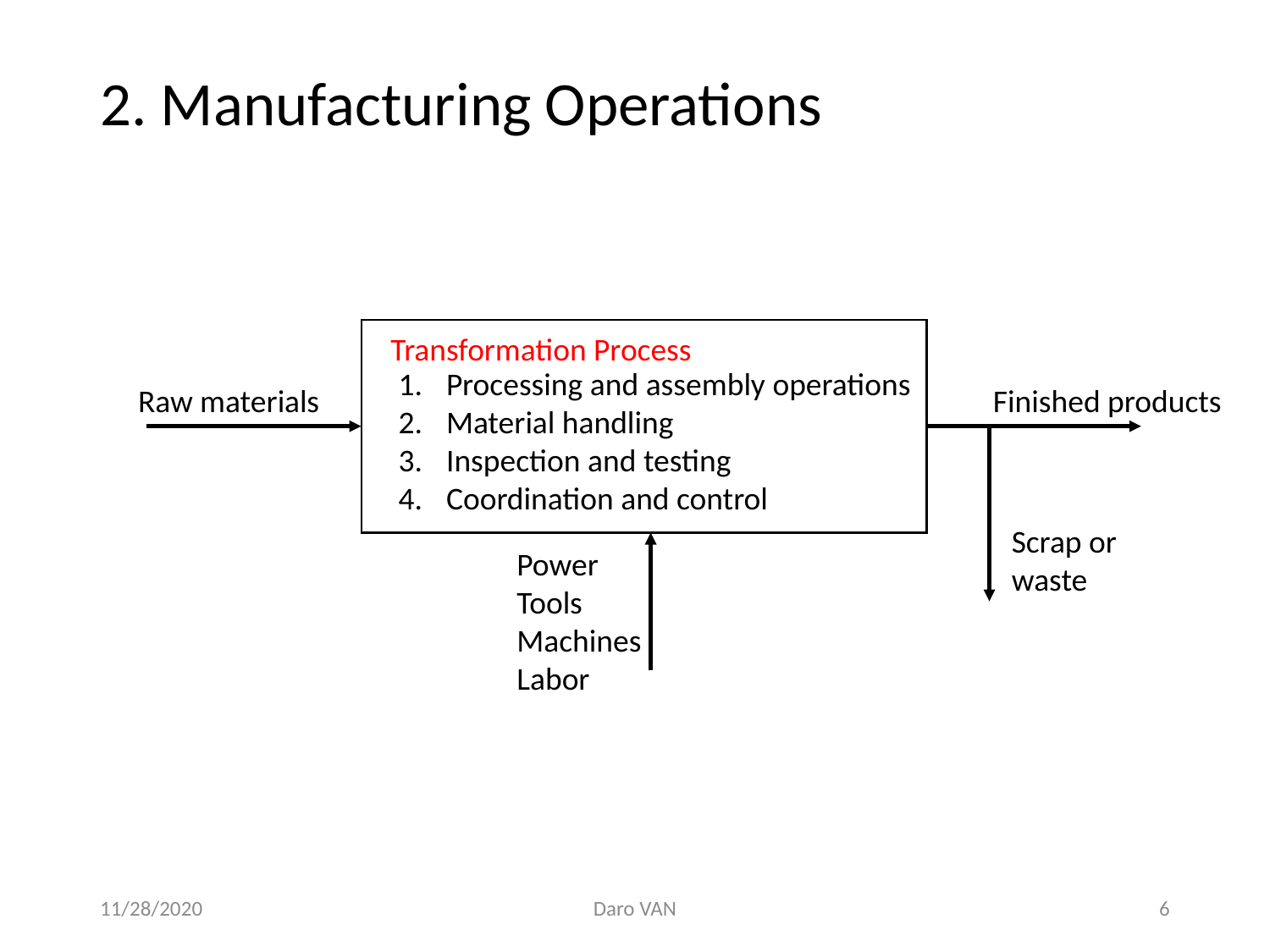

# 2. Manufacturing Operations

Transformation Process
Processing and assembly operations
Material handling
Inspection and testing
Coordination and control
Finished products
Raw materials
Scrap or
waste
Power
Tools
Machines
Labor
11/28/2020
Daro VAN
6